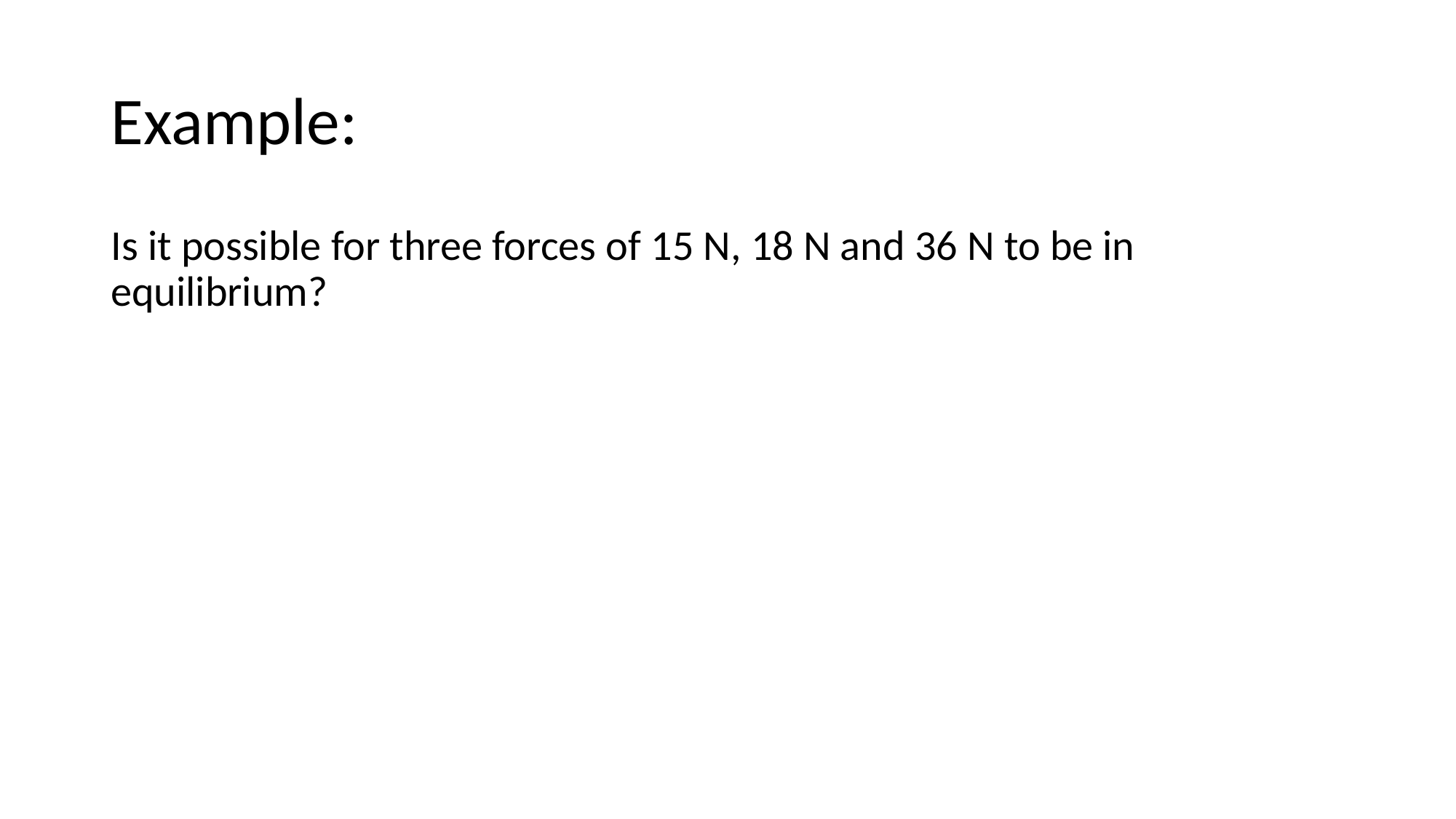

# Example:
Is it possible for three forces of 15 N, 18 N and 36 N to be in equilibrium?